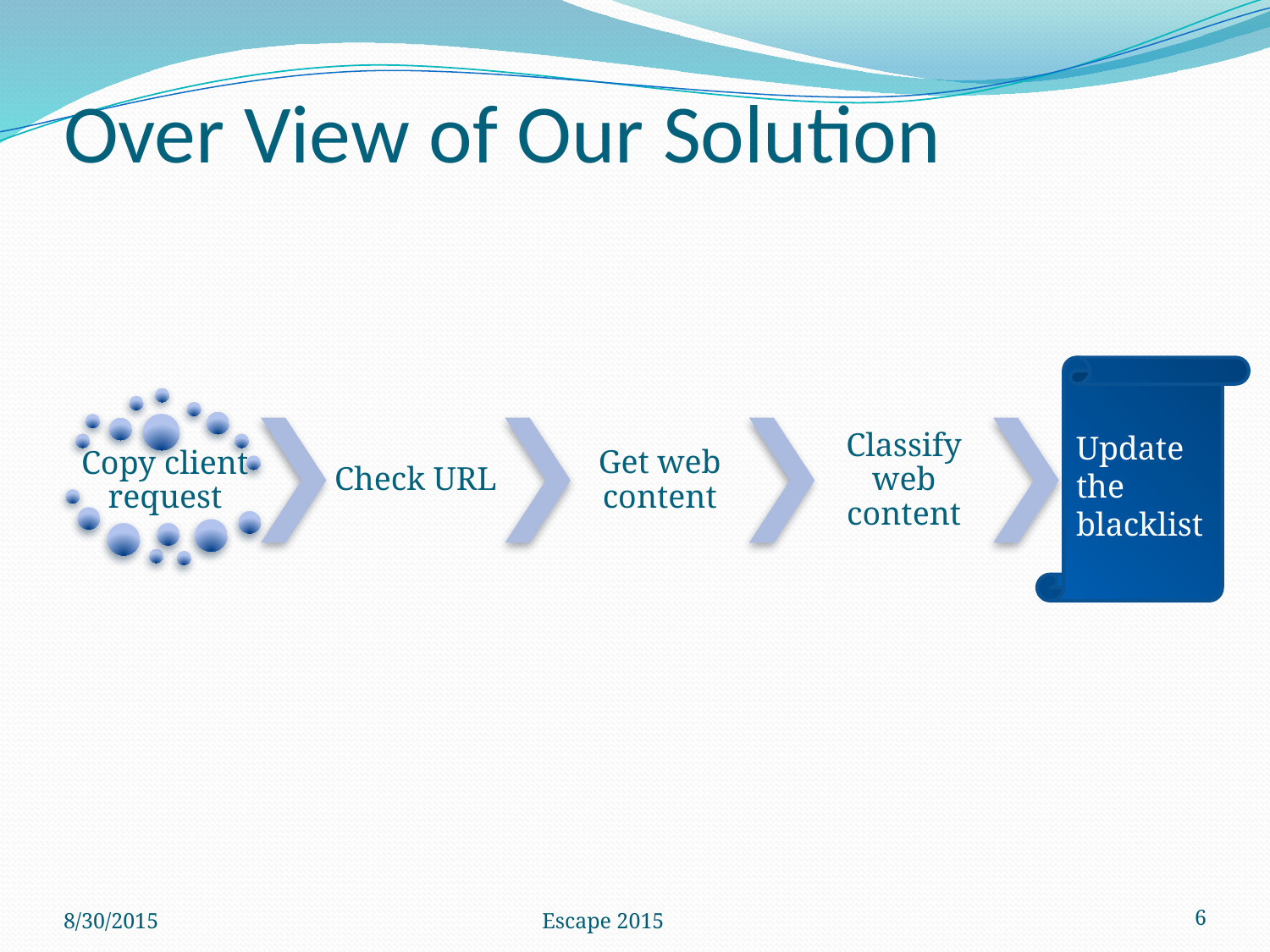

# Over View of Our Solution
Copy client request
Check URL
Get web content
Classify web content

Update the blacklist
8/30/2015
Escape 2015
6